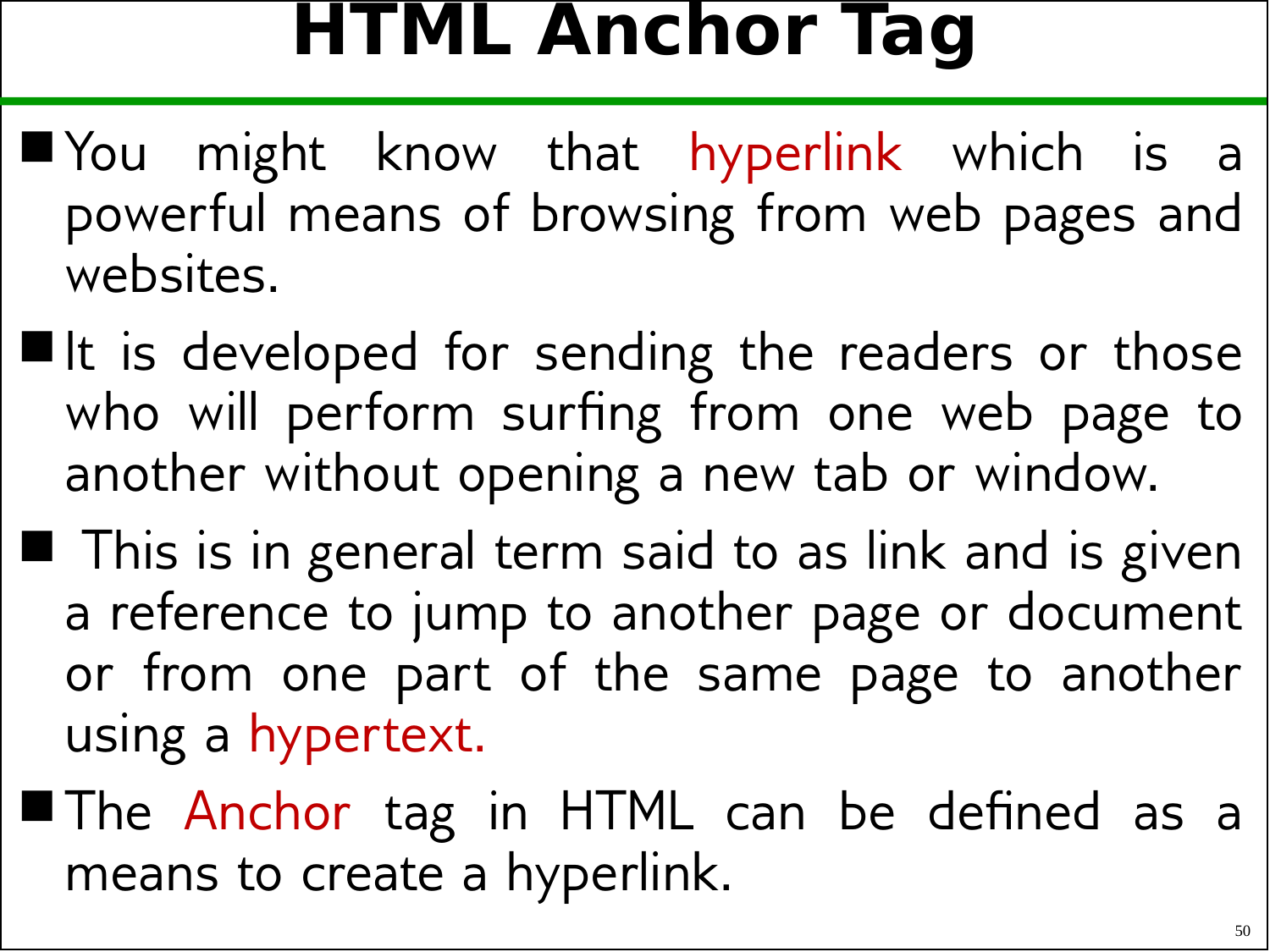

# HTML Anchor Tag
You might know that hyperlink which is a powerful means of browsing from web pages and websites.
It is developed for sending the readers or those who will perform surfing from one web page to another without opening a new tab or window.
 This is in general term said to as link and is given a reference to jump to another page or document or from one part of the same page to another using a hypertext.
The Anchor tag in HTML can be defined as a means to create a hyperlink.
50